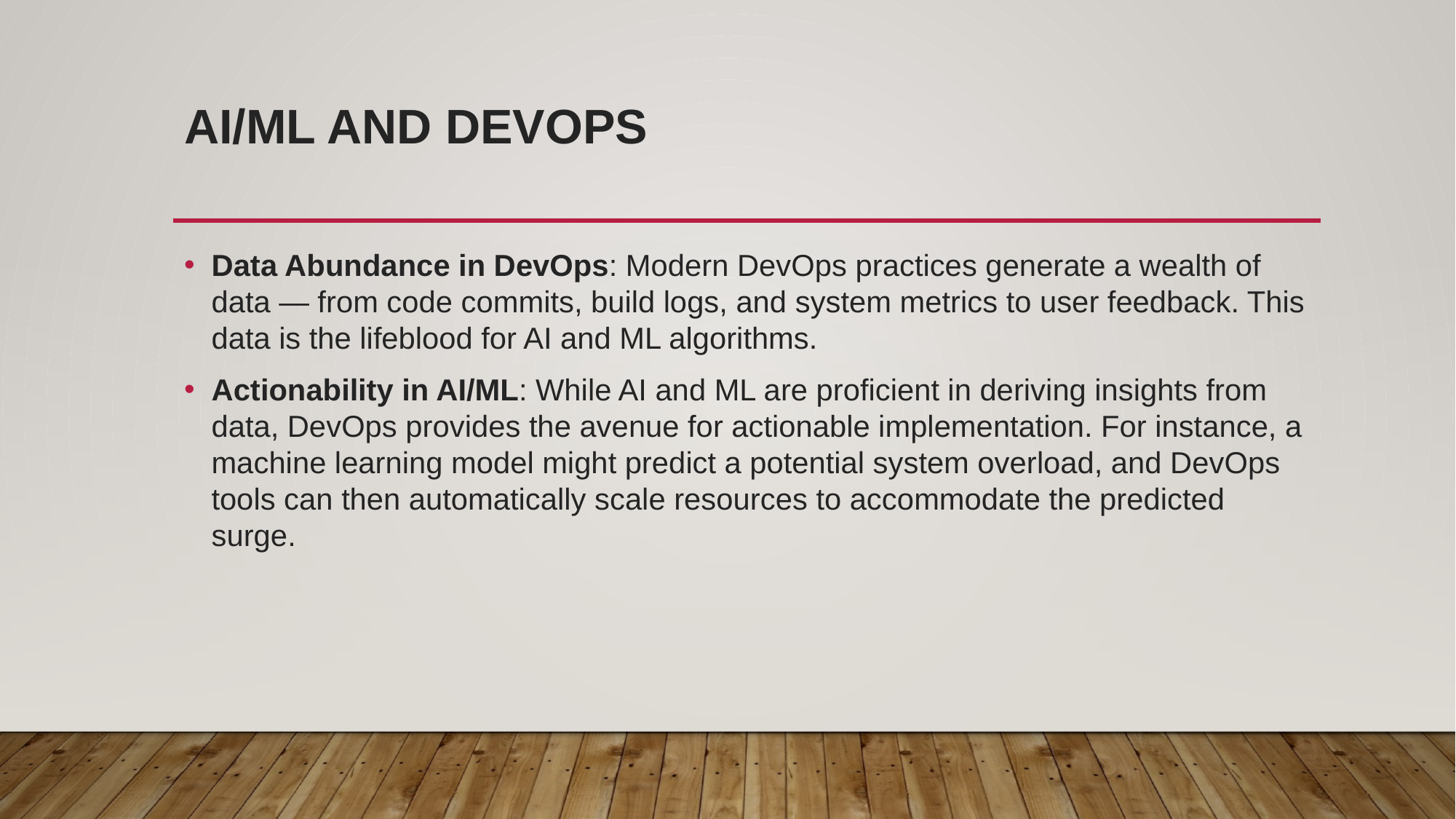

# AI/ML and DevOps
Data Abundance in DevOps: Modern DevOps practices generate a wealth of data — from code commits, build logs, and system metrics to user feedback. This data is the lifeblood for AI and ML algorithms.
Actionability in AI/ML: While AI and ML are proficient in deriving insights from data, DevOps provides the avenue for actionable implementation. For instance, a machine learning model might predict a potential system overload, and DevOps tools can then automatically scale resources to accommodate the predicted surge.